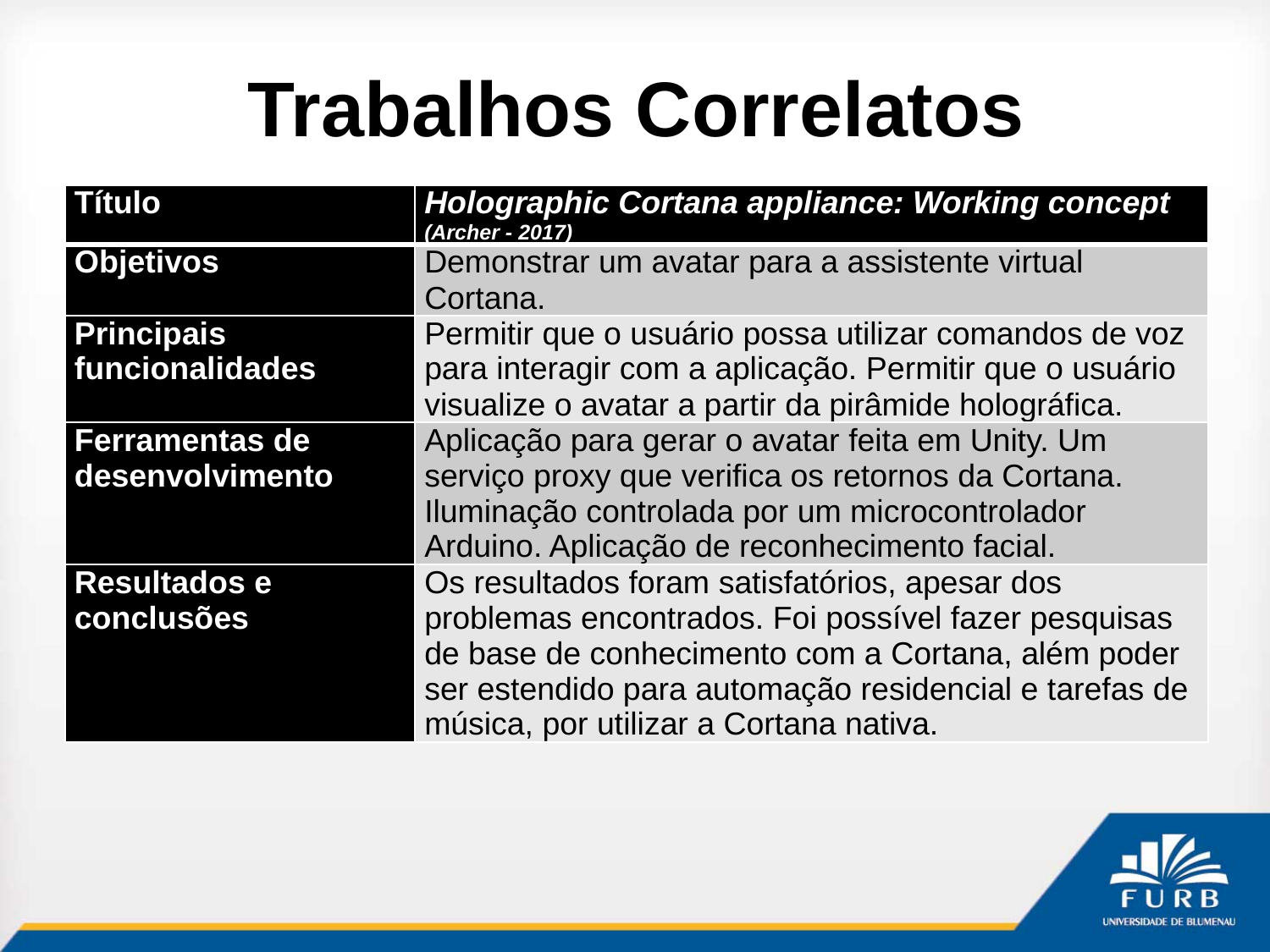

# Trabalhos Correlatos
| Título | Holographic Cortana appliance: Working concept (Archer - 2017) |
| --- | --- |
| Objetivos | Demonstrar um avatar para a assistente virtual Cortana. |
| Principais funcionalidades | Permitir que o usuário possa utilizar comandos de voz para interagir com a aplicação. Permitir que o usuário visualize o avatar a partir da pirâmide holográfica. |
| Ferramentas de desenvolvimento | Aplicação para gerar o avatar feita em Unity. Um serviço proxy que verifica os retornos da Cortana. Iluminação controlada por um microcontrolador Arduino. Aplicação de reconhecimento facial. |
| Resultados e conclusões | Os resultados foram satisfatórios, apesar dos problemas encontrados. Foi possível fazer pesquisas de base de conhecimento com a Cortana, além poder ser estendido para automação residencial e tarefas de música, por utilizar a Cortana nativa. |